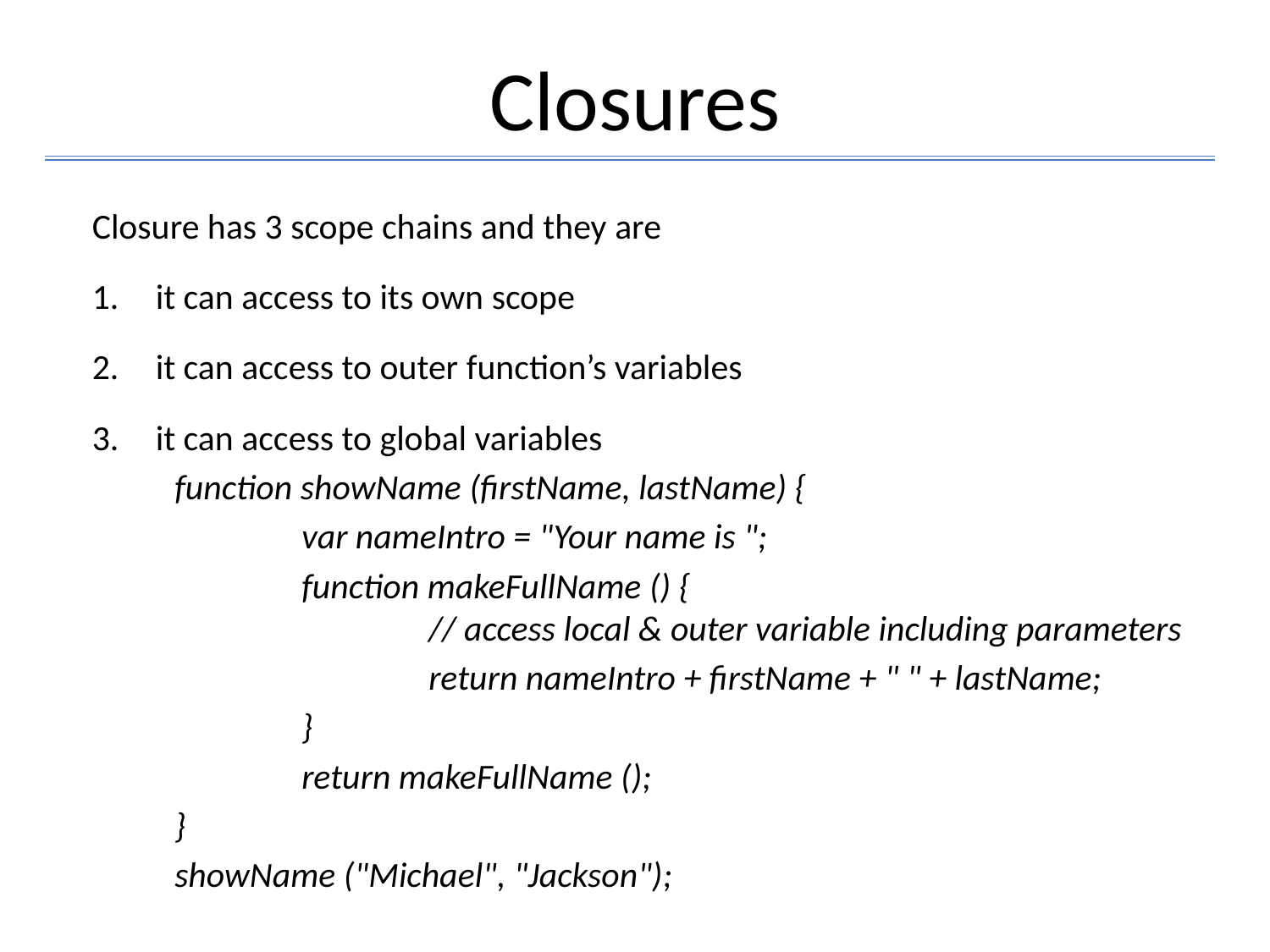

# Closures
Closure has 3 scope chains and they are
it can access to its own scope
it can access to outer function’s variables
it can access to global variables
function showName (firstName, lastName) {
	​var nameIntro = "Your name is ";
	​function makeFullName () {
		// access local & outer variable including parameters
		​return nameIntro + firstName + " " + lastName;
	}	​
	​return makeFullName ();
}
showName ("Michael", "Jackson");